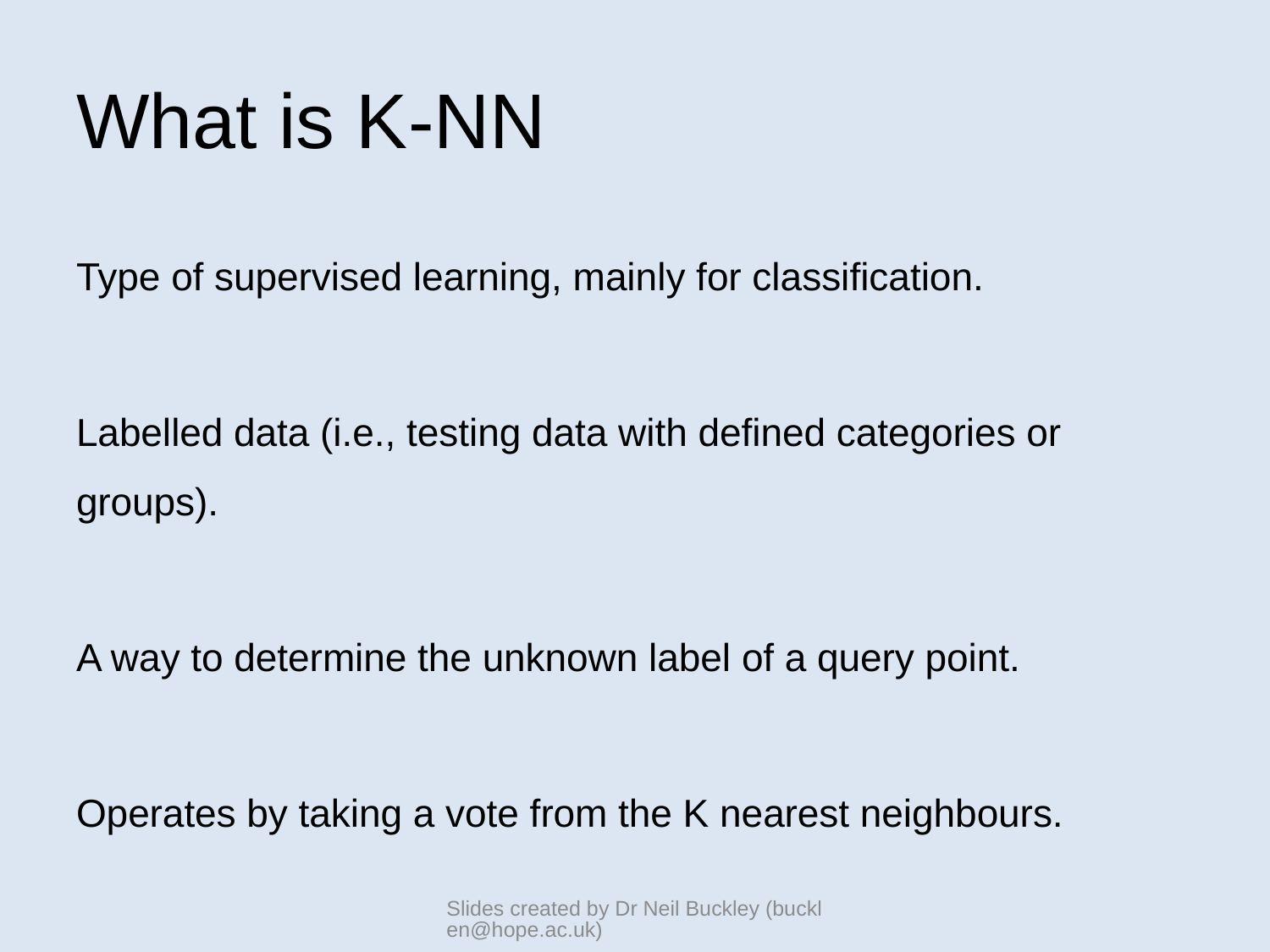

# What is K-NN
Type of supervised learning, mainly for classification.

Labelled data (i.e., testing data with defined categories or groups).

A way to determine the unknown label of a query point.

Operates by taking a vote from the K nearest neighbours.

Slides created by Dr Neil Buckley (bucklen@hope.ac.uk)